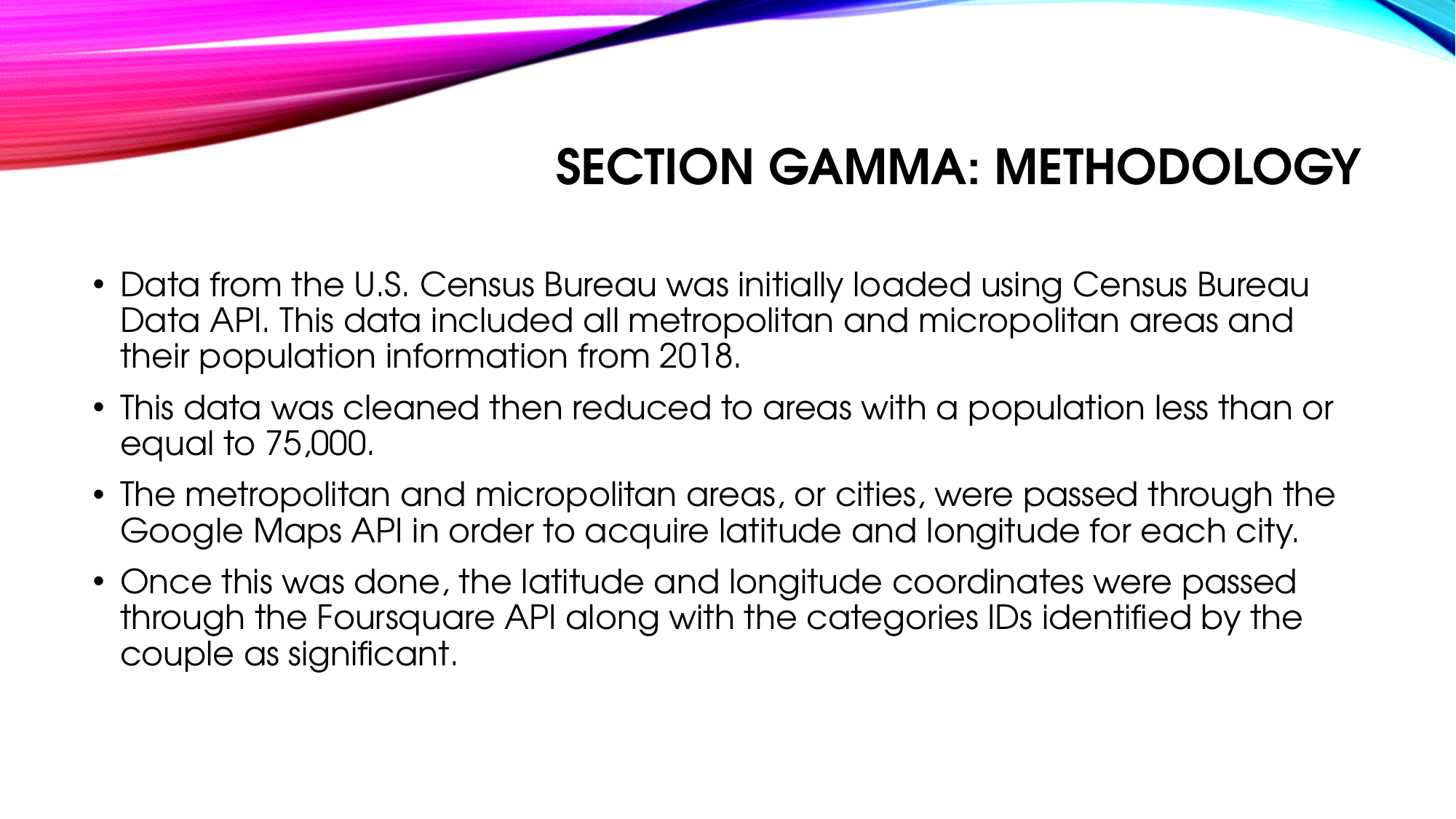

# Section Gamma: Methodology
Data from the U.S. Census Bureau was initially loaded using Census Bureau Data API. This data included all metropolitan and micropolitan areas and their population information from 2018.
This data was cleaned then reduced to areas with a population less than or equal to 75,000.
The metropolitan and micropolitan areas, or cities, were passed through the Google Maps API in order to acquire latitude and longitude for each city.
Once this was done, the latitude and longitude coordinates were passed through the Foursquare API along with the categories IDs identified by the couple as significant.